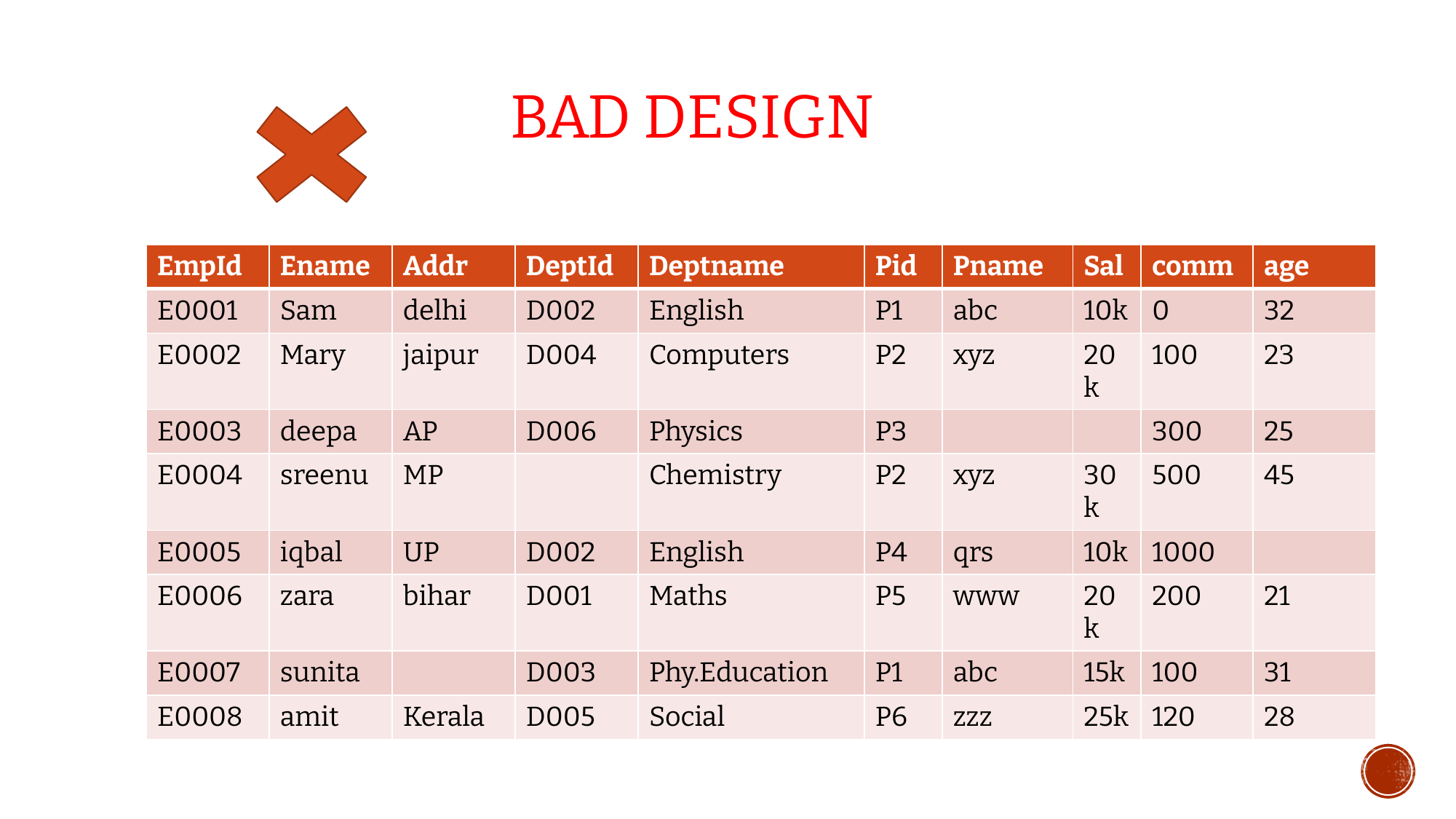

BAD DESIGN

| EmpId | Ename | Addr | DeptId | Deptname | Pid | Pname | Sal | comm | age |
| --- | --- | --- | --- | --- | --- | --- | --- | --- | --- |
| E0001 | Sam | delhi | D002 | English | P1 | abc | 10k | 0 | 32 |
| E0002 | Mary | jaipur | D004 | Computers | P2 | xyz | 20k | 100 | 23 |
| E0003 | deepa | AP | D006 | Physics | P3 |  |  | 300 | 25 |
| E0004 | sreenu | MP |  | Chemistry | P2 | xyz | 30k | 500 | 45 |
| E0005 | iqbal | UP | D002 | English | P4 | qrs | 10k | 1000 |  |
| E0006 | zara | bihar | D001 | Maths | P5 | www | 20k | 200 | 21 |
| E0007 | sunita |  | D003 | Phy.Education | P1 | abc | 15k | 100 | 31 |
| E0008 | amit | Kerala | D005 | Social | P6 | zzz | 25k | 120 | 28 |